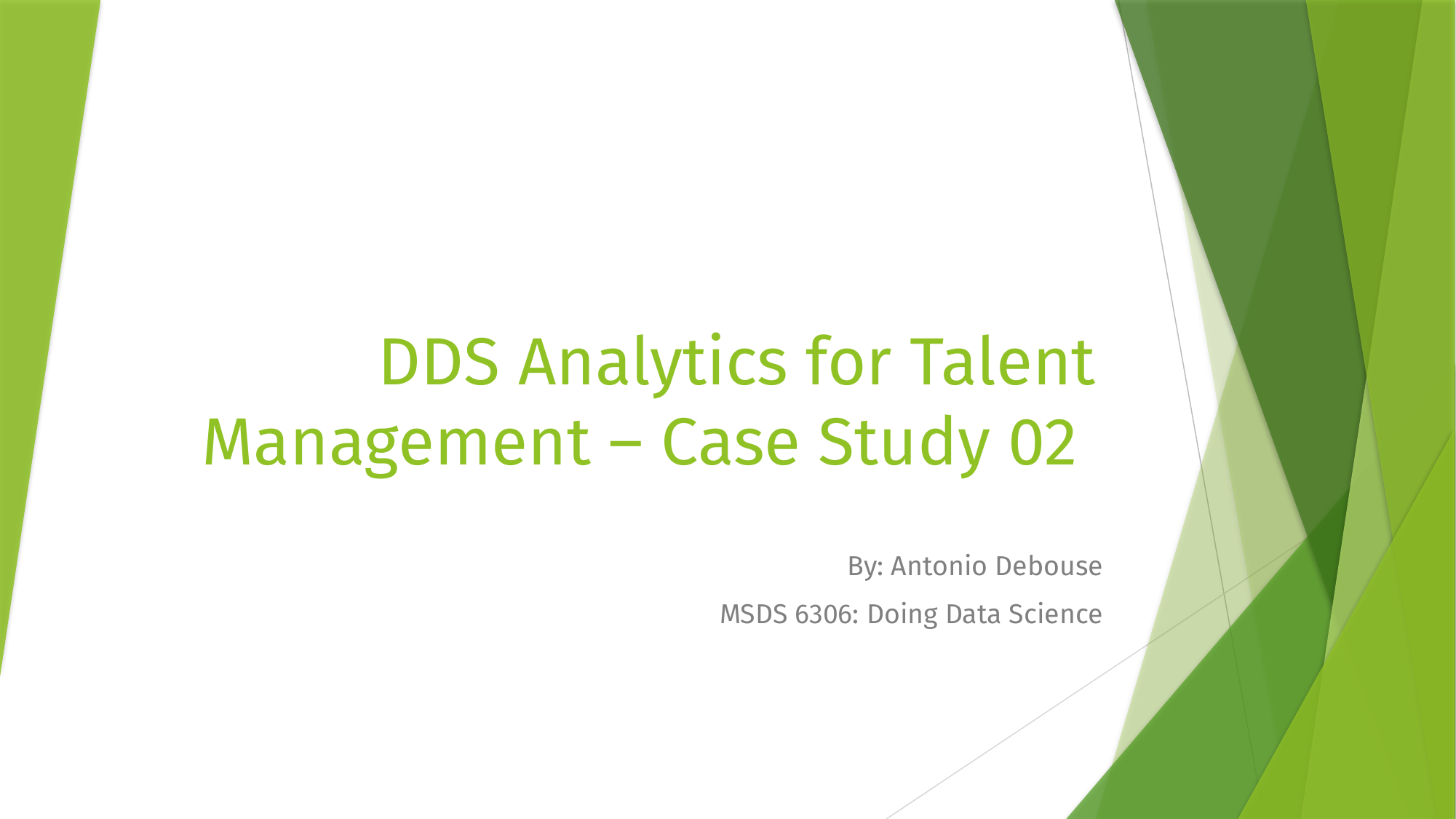

# DDS Analytics for Talent Management – Case Study 02
By: Antonio Debouse
MSDS 6306: Doing Data Science